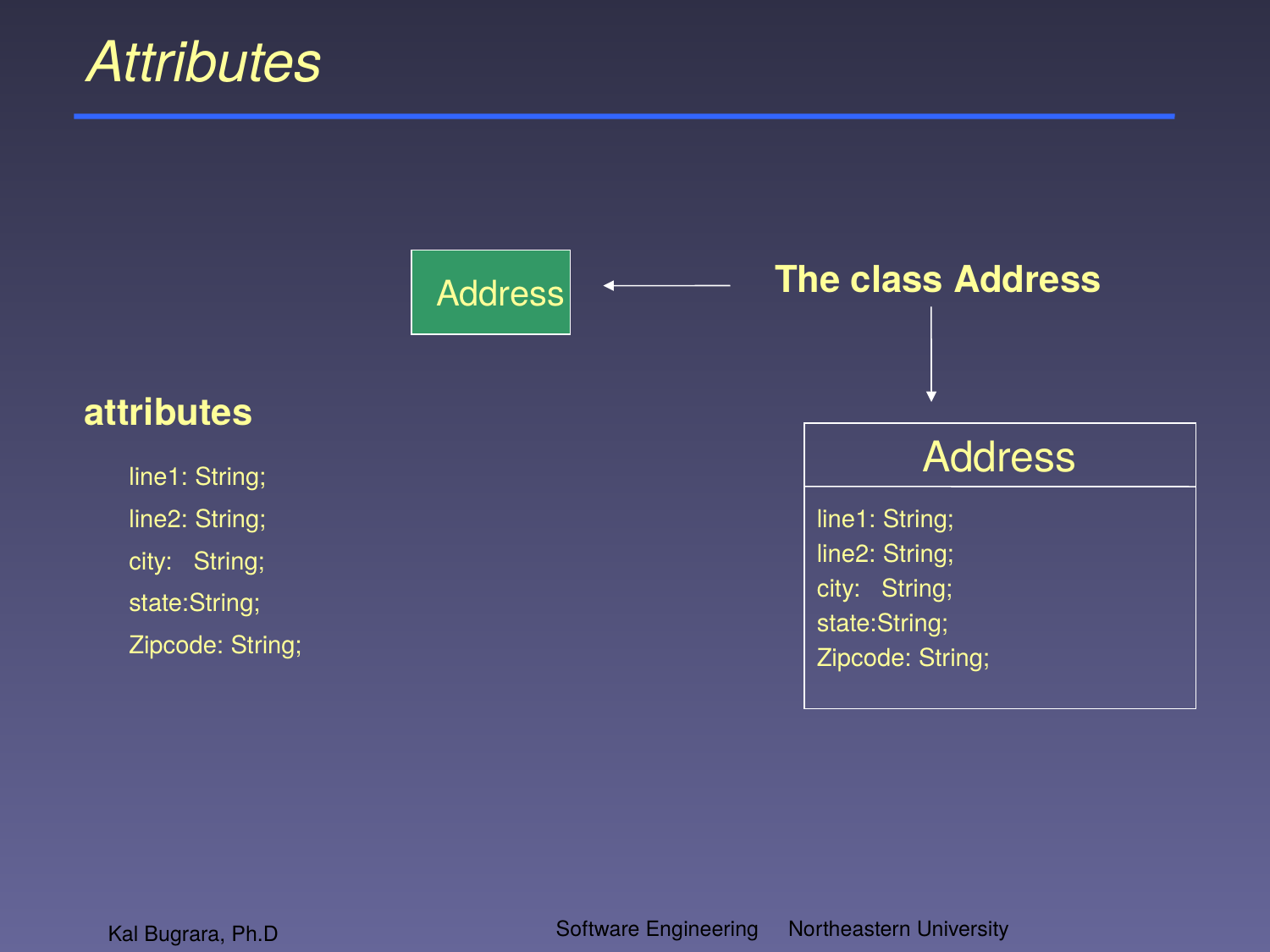

# Attributes

The class Address
Address

attributes

Address
line1: String;
line2: String;
city:   String;
state:String;
Zipcode: String;

line1: String;
line2: String;
city:   String;
state:String;
Zipcode: String;

Kal Bugrara, Ph.D
Software Engineering		     Northeastern University